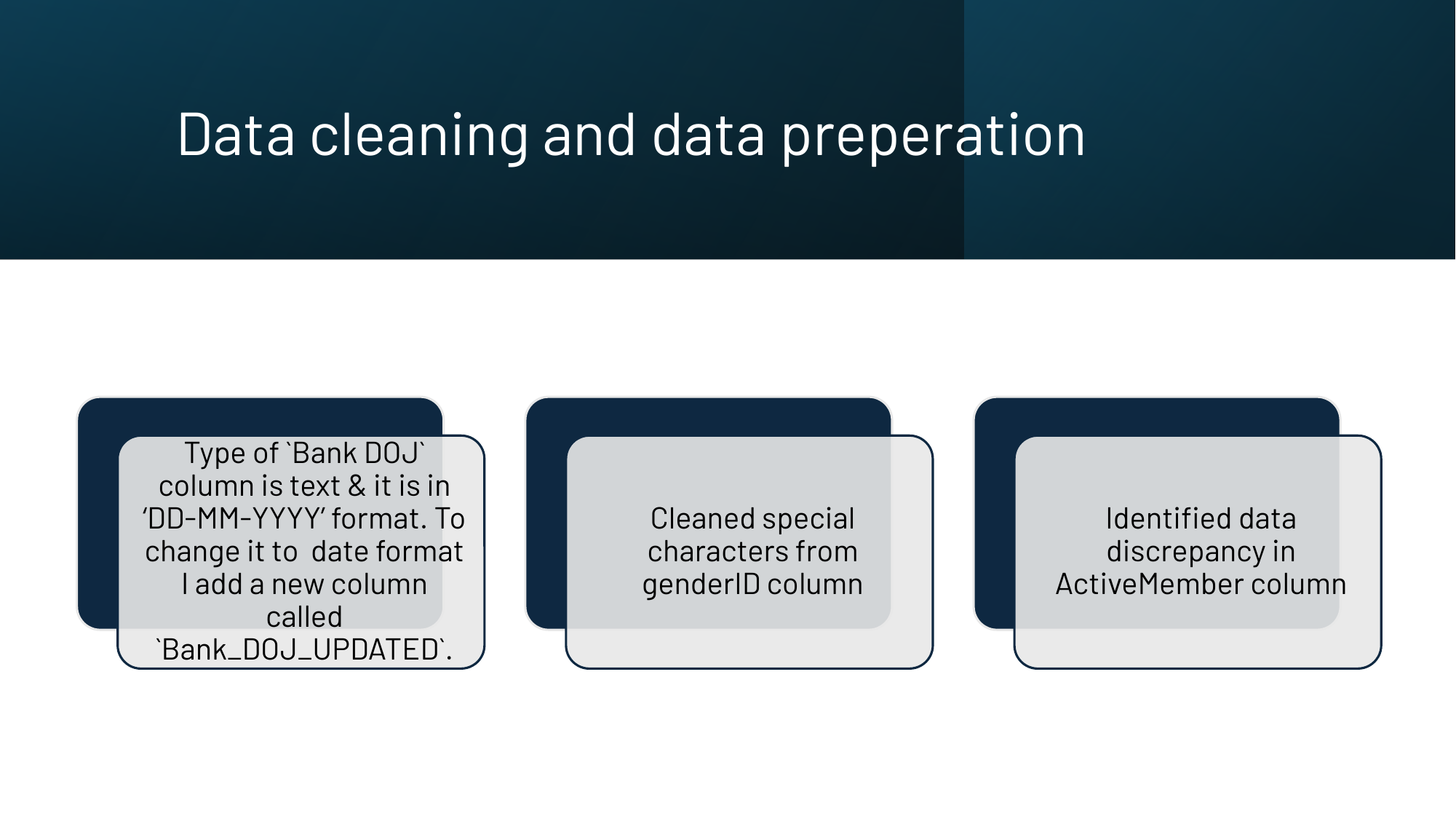

# Data cleaning and data preperation
Type of `Bank DOJ` column is text & it is in ‘DD-MM-YYYY’ format. To change it to  date format I add a new column called `Bank_DOJ_UPDATED`.
Cleaned special characters from genderID column
Identified data discrepancy in ActiveMember column